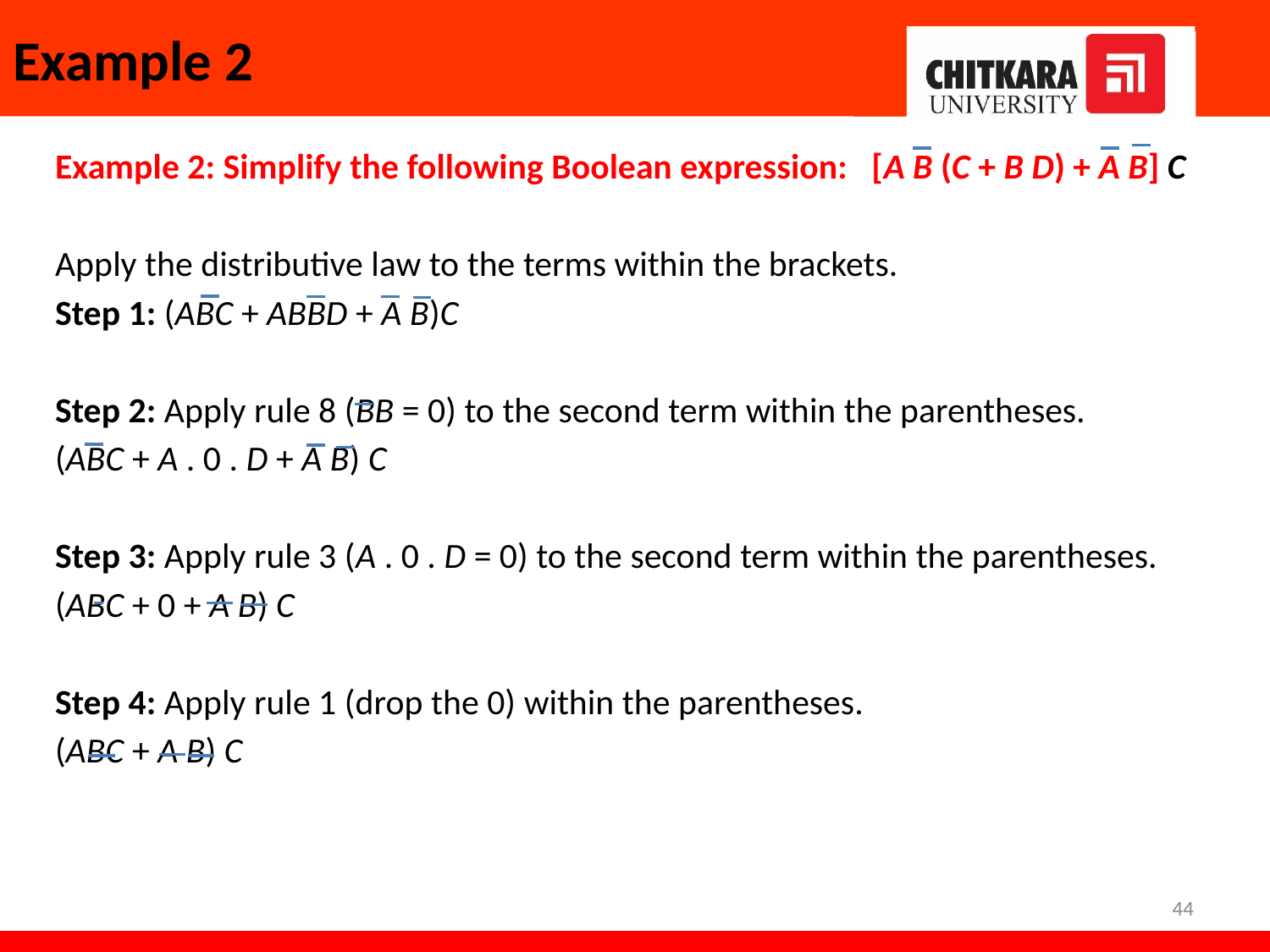

# Example 2
Example 2: Simplify the following Boolean expression:   [A B (C + B D) + A B] C

Apply the distributive law to the terms within the brackets.
Step 1: (ABC + ABBD + A B)C

Step 2: Apply rule 8 (BB = 0) to the second term within the parentheses.
(ABC + A . 0 . D + A B) C

Step 3: Apply rule 3 (A . 0 . D = 0) to the second term within the parentheses.
(ABC + 0 + A B) C

Step 4: Apply rule 1 (drop the 0) within the parentheses.
(ABC + A B) C

44